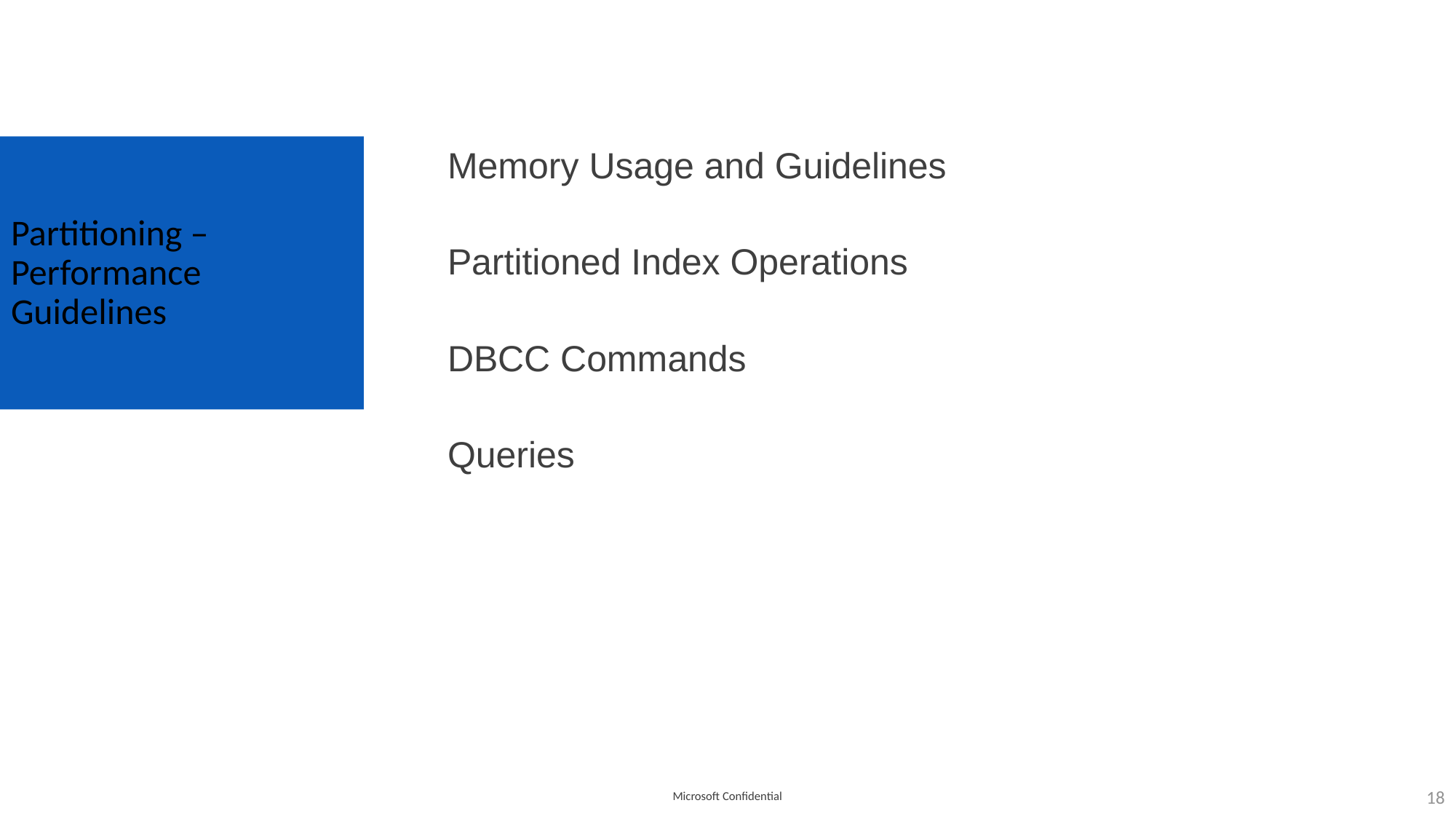

# Partitioning – Performance Guidelines
Memory Usage and Guidelines

Partitioned Index Operations

DBCC Commands

Queries

18